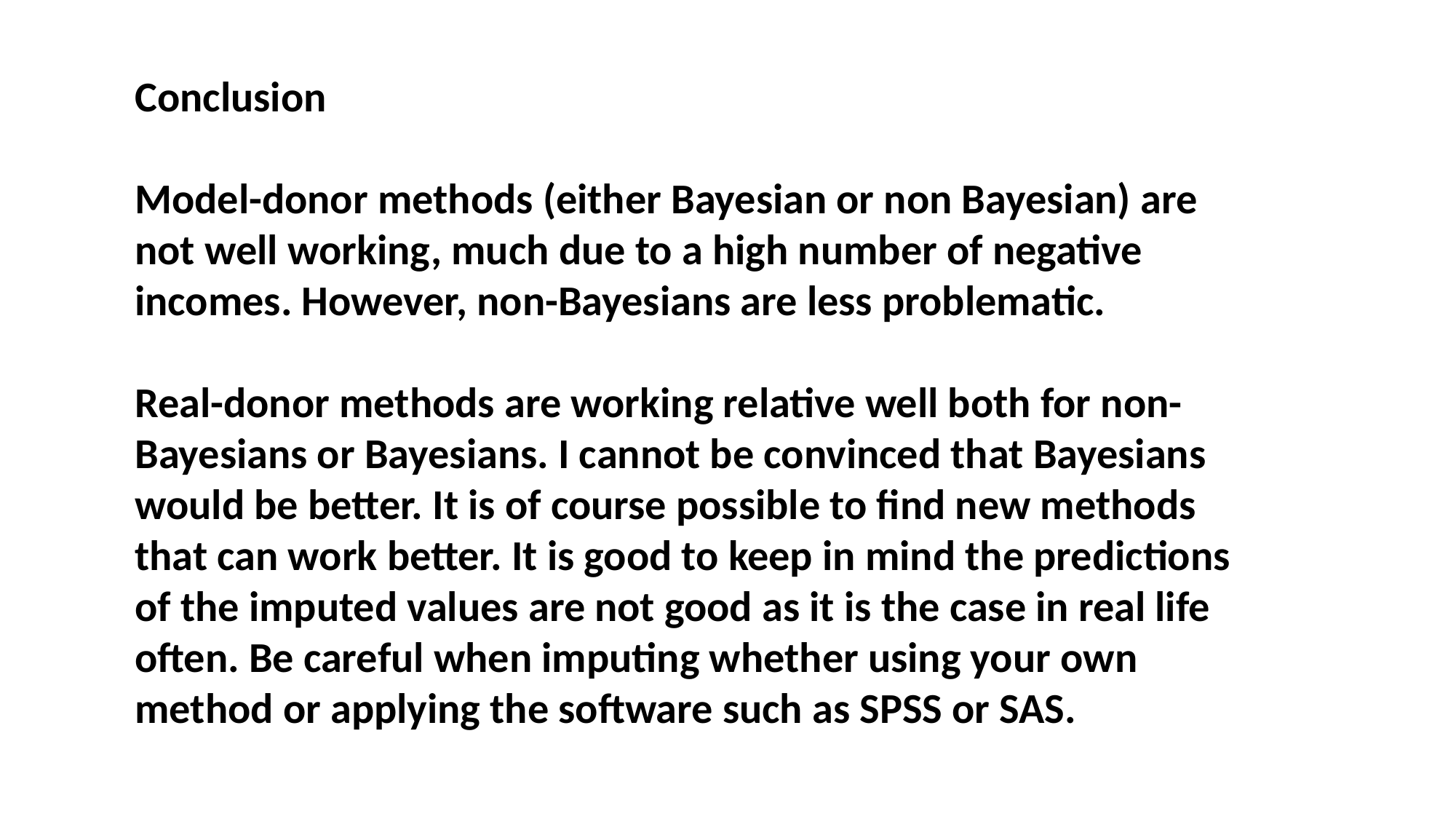

Conclusion

Model-donor methods (either Bayesian or non Bayesian) are not well working, much due to a high number of negative incomes. However, non-Bayesians are less problematic.

Real-donor methods are working relative well both for non-Bayesians or Bayesians. I cannot be convinced that Bayesians would be better. It is of course possible to find new methods that can work better. It is good to keep in mind the predictions of the imputed values are not good as it is the case in real life often. Be careful when imputing whether using your own method or applying the software such as SPSS or SAS.